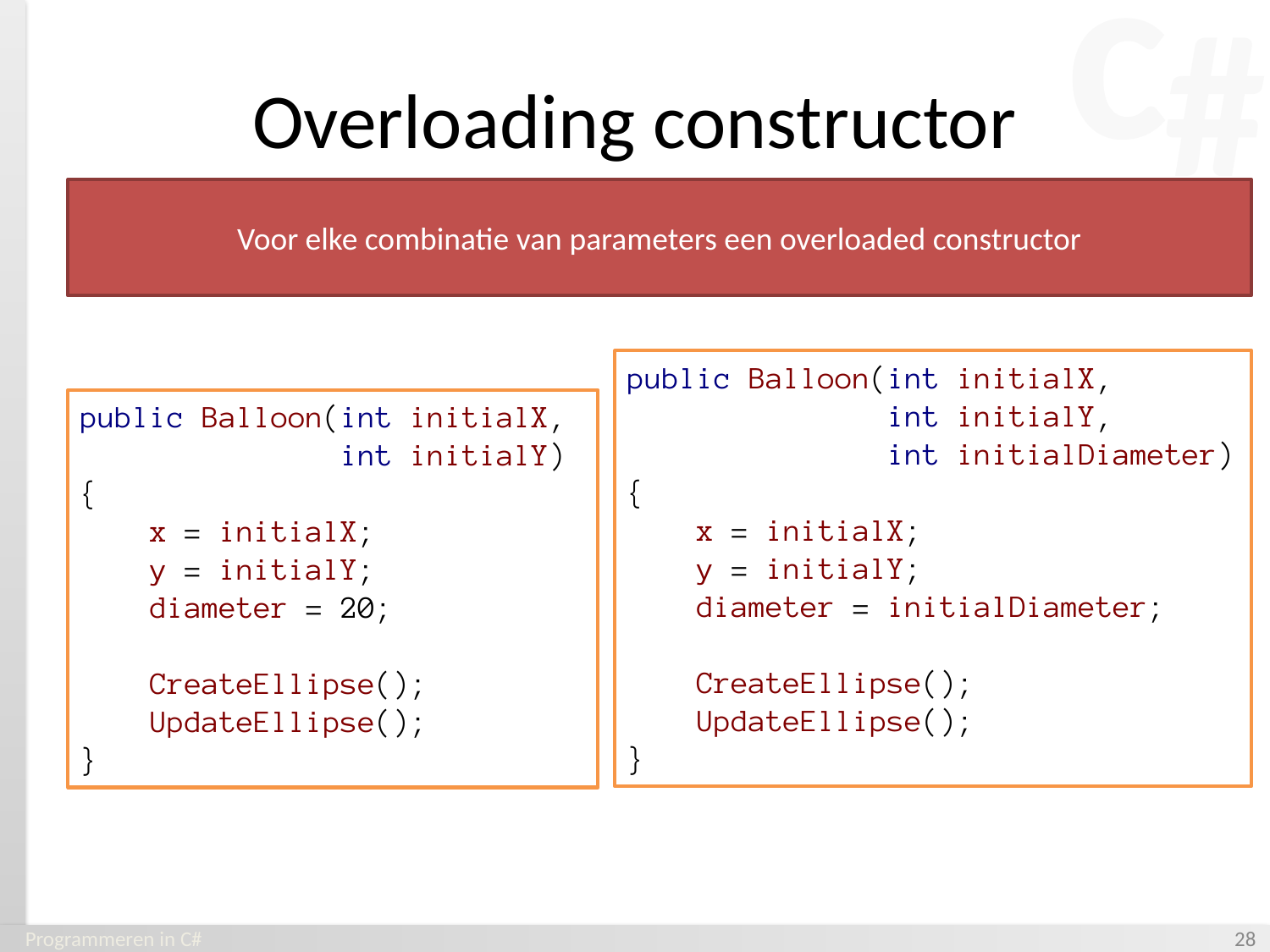

# Overloading constructor
Voor elke combinatie van parameters een overloaded constructor
public Balloon(int initialX,
               int initialY,
               int initialDiameter)
{
    x = initialX;
    y = initialY;
    diameter = initialDiameter;

    CreateEllipse();
    UpdateEllipse();
}
public Balloon(int initialX,
               int initialY)
{
    x = initialX;
    y = initialY;
    diameter = 20;

    CreateEllipse();
    UpdateEllipse();
}
Programmeren in C#
28